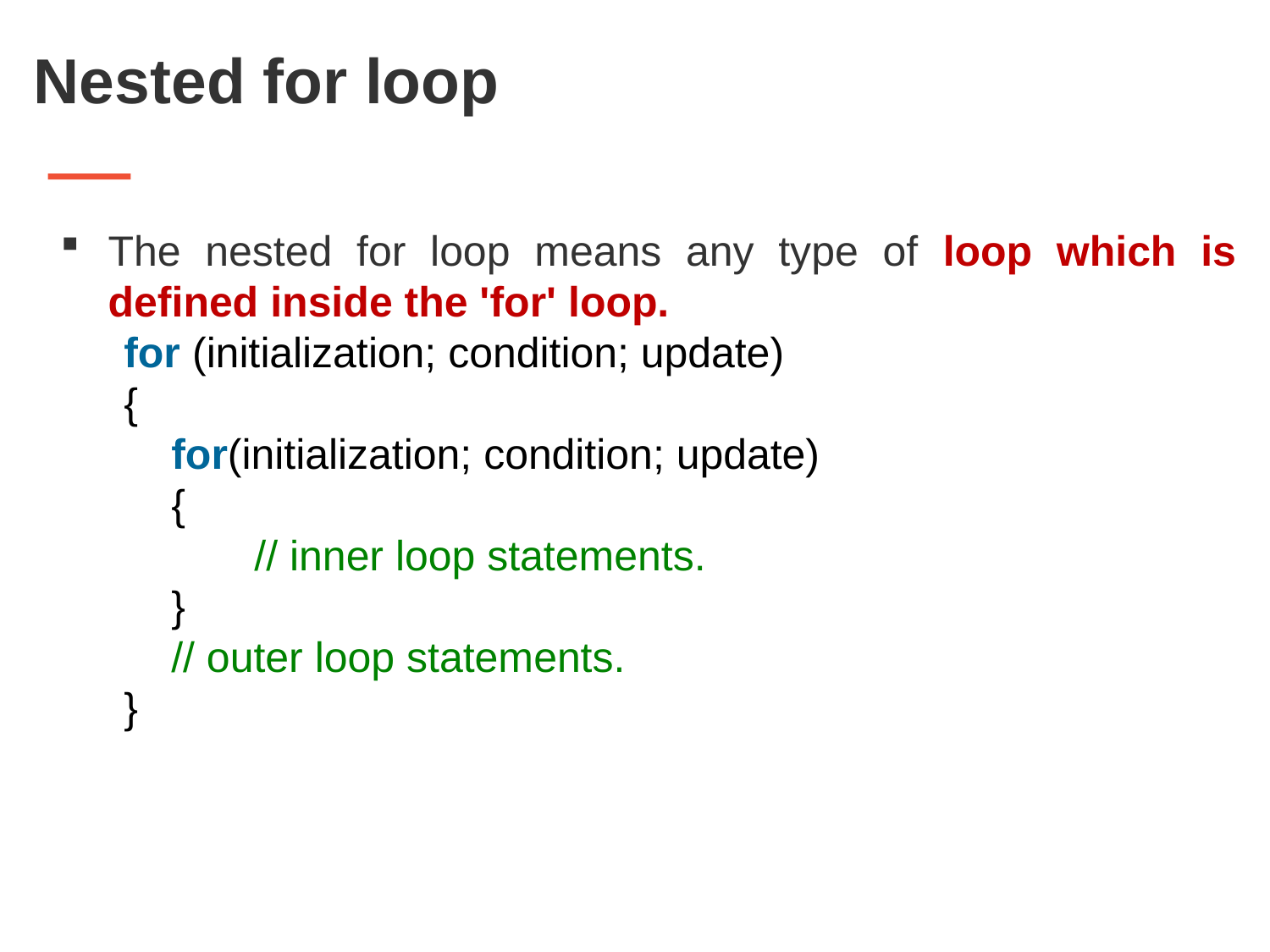

Nested for loop

The nested for loop means any type of loop which is defined inside the 'for' loop.
for (initialization; condition; update)
{
    for(initialization; condition; update)
    {
           // inner loop statements.
    }
    // outer loop statements.
}